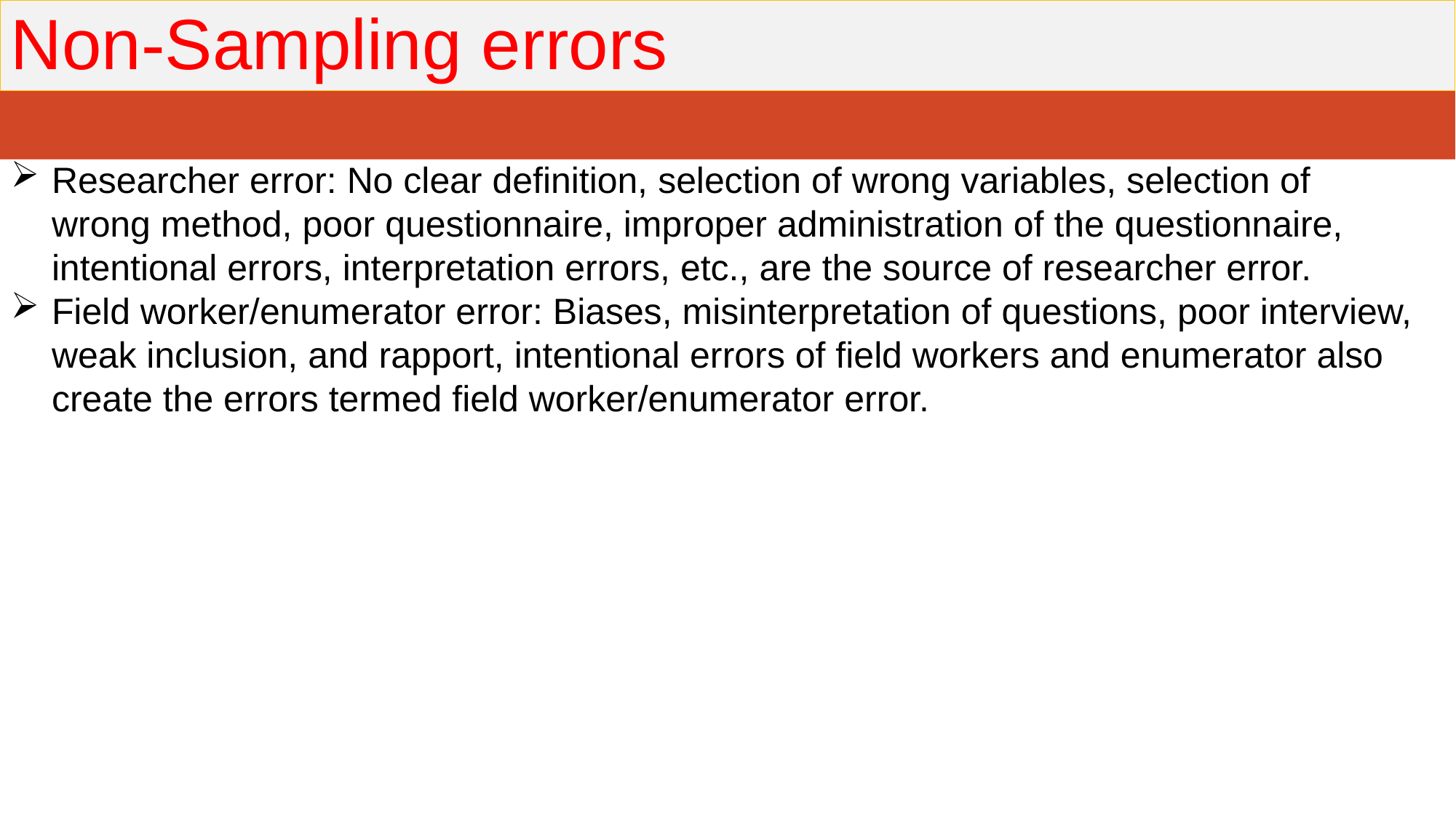

# Non-Sampling errors
Researcher error: No clear definition, selection of wrong variables, selection of wrong method, poor questionnaire, improper administration of the questionnaire, intentional errors, interpretation errors, etc., are the source of researcher error.
Field worker/enumerator error: Biases, misinterpretation of questions, poor interview, weak inclusion, and rapport, intentional errors of field workers and enumerator also create the errors termed field worker/enumerator error.